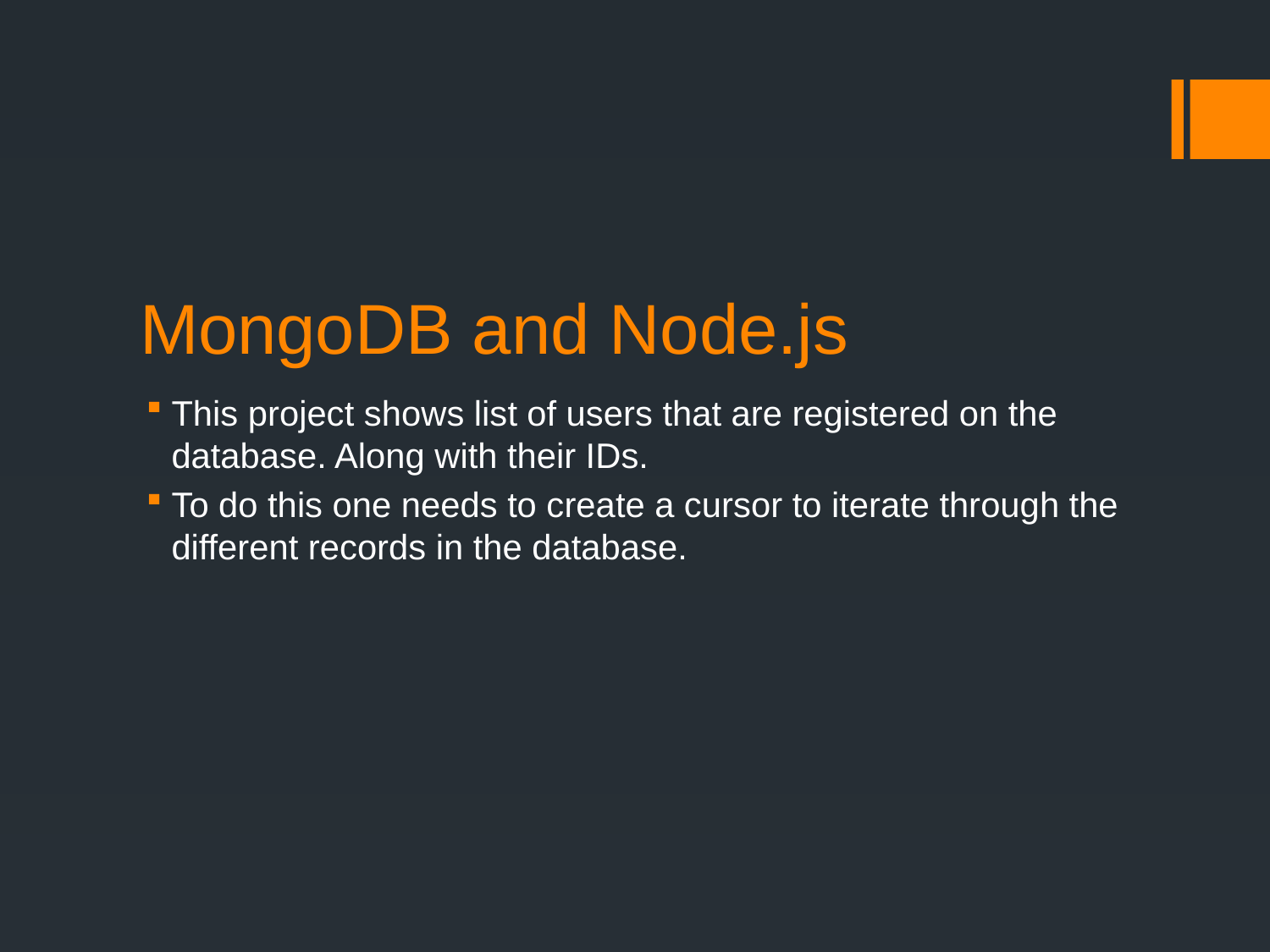

# MongoDB and Node.js
This project shows list of users that are registered on the database. Along with their IDs.
To do this one needs to create a cursor to iterate through the different records in the database.